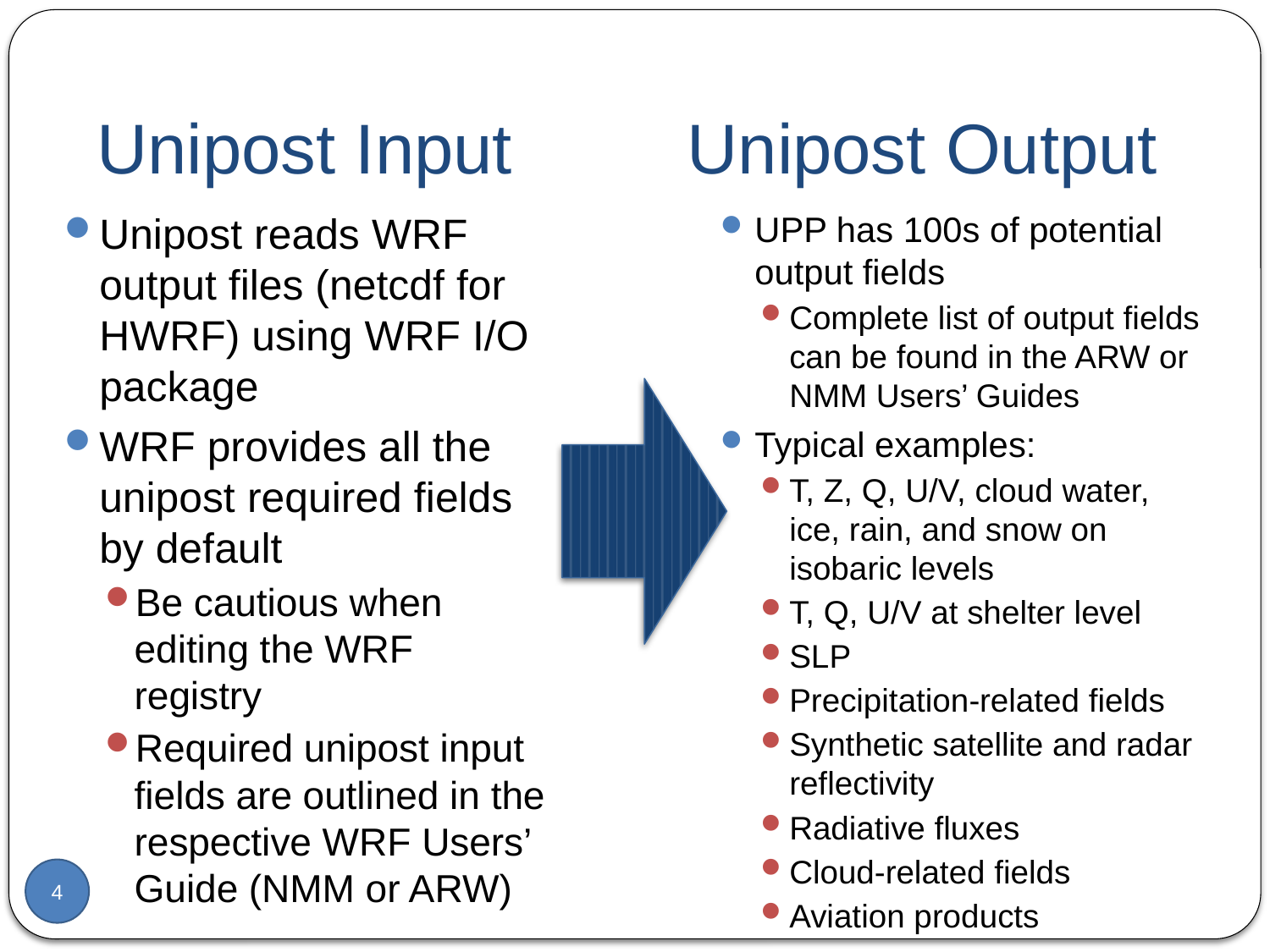

# Unipost Input
Unipost Output
Unipost reads WRF output files (netcdf for HWRF) using WRF I/O package
WRF provides all the unipost required fields by default
Be cautious when editing the WRF registry
Required unipost input fields are outlined in the respective WRF Users’ Guide (NMM or ARW)

UPP has 100s of potential output fields
Complete list of output fields can be found in the ARW or NMM Users’ Guides
Typical examples:
T, Z, Q, U/V, cloud water, ice, rain, and snow on isobaric levels
T, Q, U/V at shelter level
SLP
Precipitation-related fields
Synthetic satellite and radar reflectivity
Radiative fluxes
Cloud-related fields
Aviation products